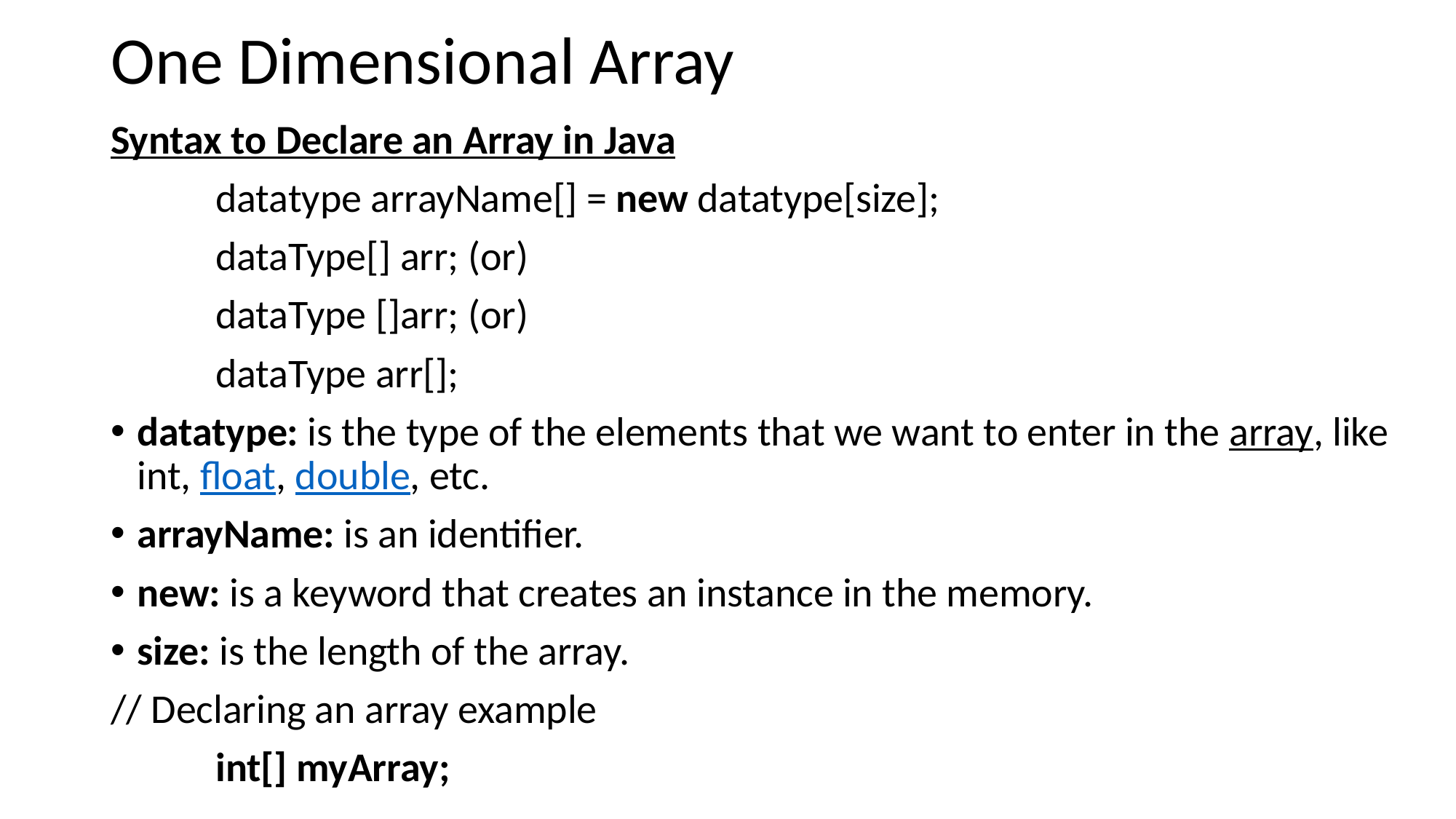

# One Dimensional Array
Syntax to Declare an Array in Java
	datatype arrayName[] = new datatype[size];
	dataType[] arr; (or)
	dataType []arr; (or)
	dataType arr[];
datatype: is the type of the elements that we want to enter in the array, like int, float, double, etc.
arrayName: is an identifier.
new: is a keyword that creates an instance in the memory.
size: is the length of the array.
// Declaring an array example
	int[] myArray;